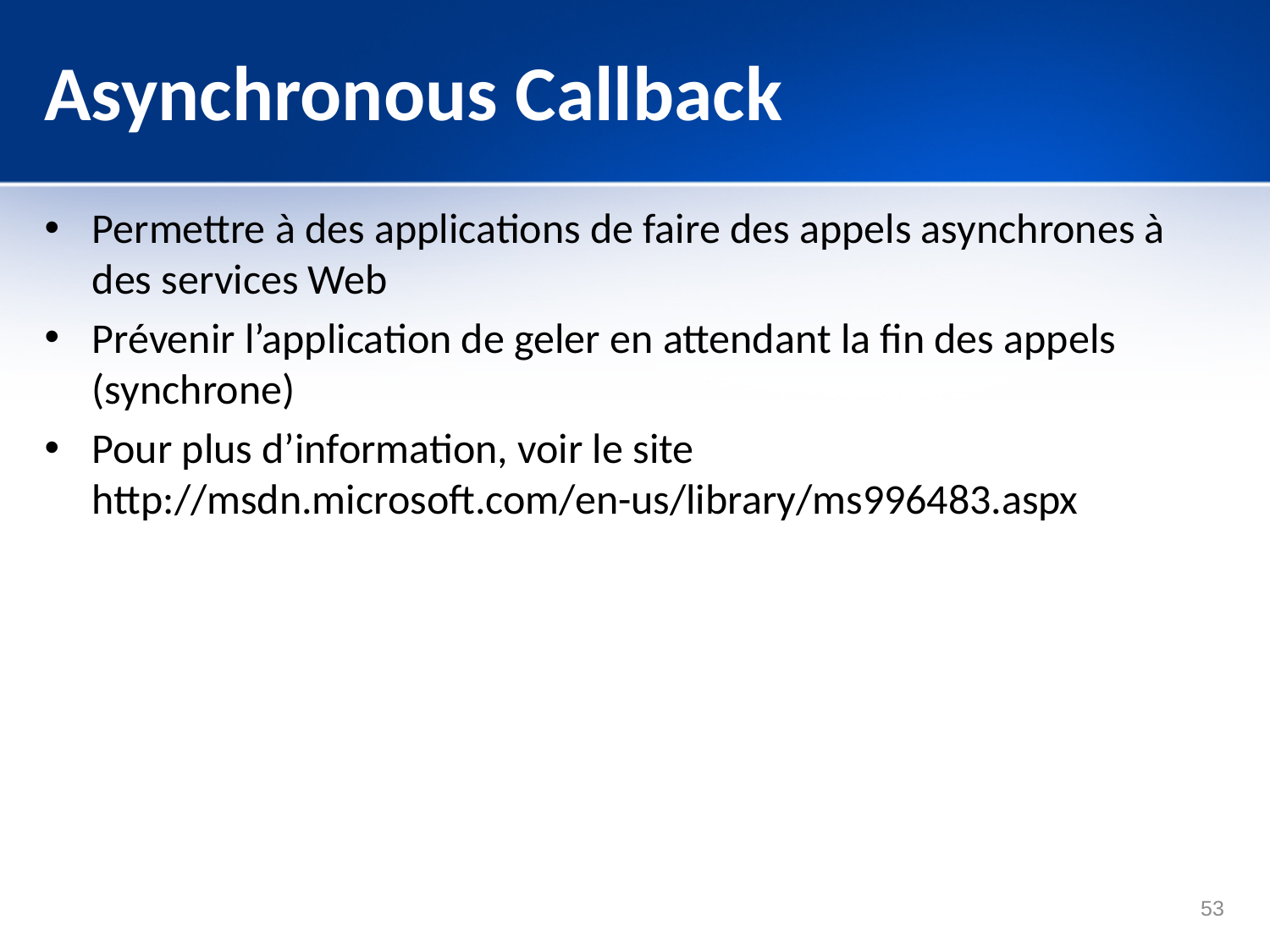

# Asynchronous Callback
Permettre à des applications de faire des appels asynchrones à des services Web
Prévenir l’application de geler en attendant la fin des appels (synchrone)
Pour plus d’information, voir le site http://msdn.microsoft.com/en-us/library/ms996483.aspx
53